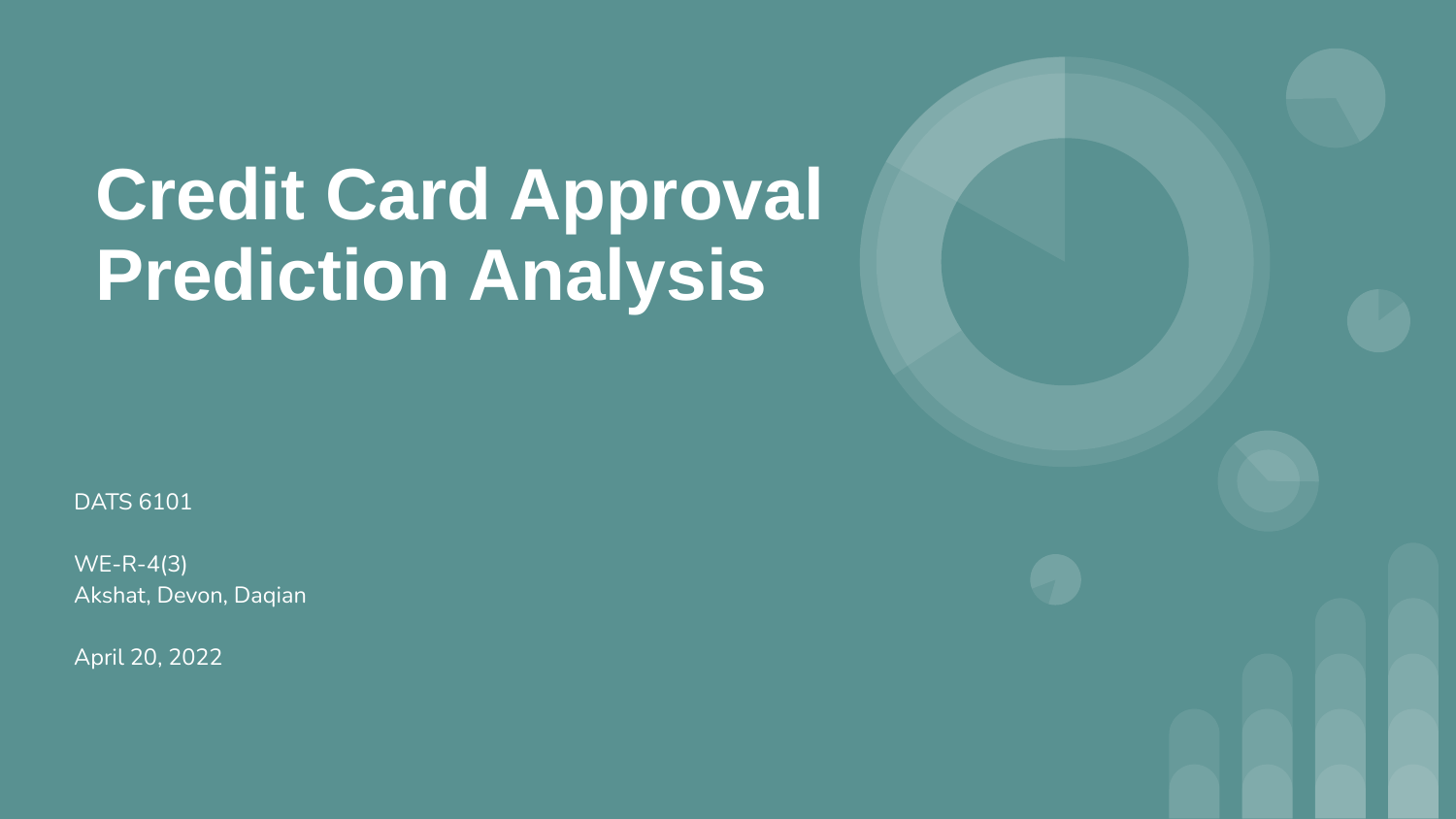

# Credit Card Approval Prediction Analysis
DATS 6101

WE-R-4(3)
Akshat, Devon, Daqian

April 20, 2022